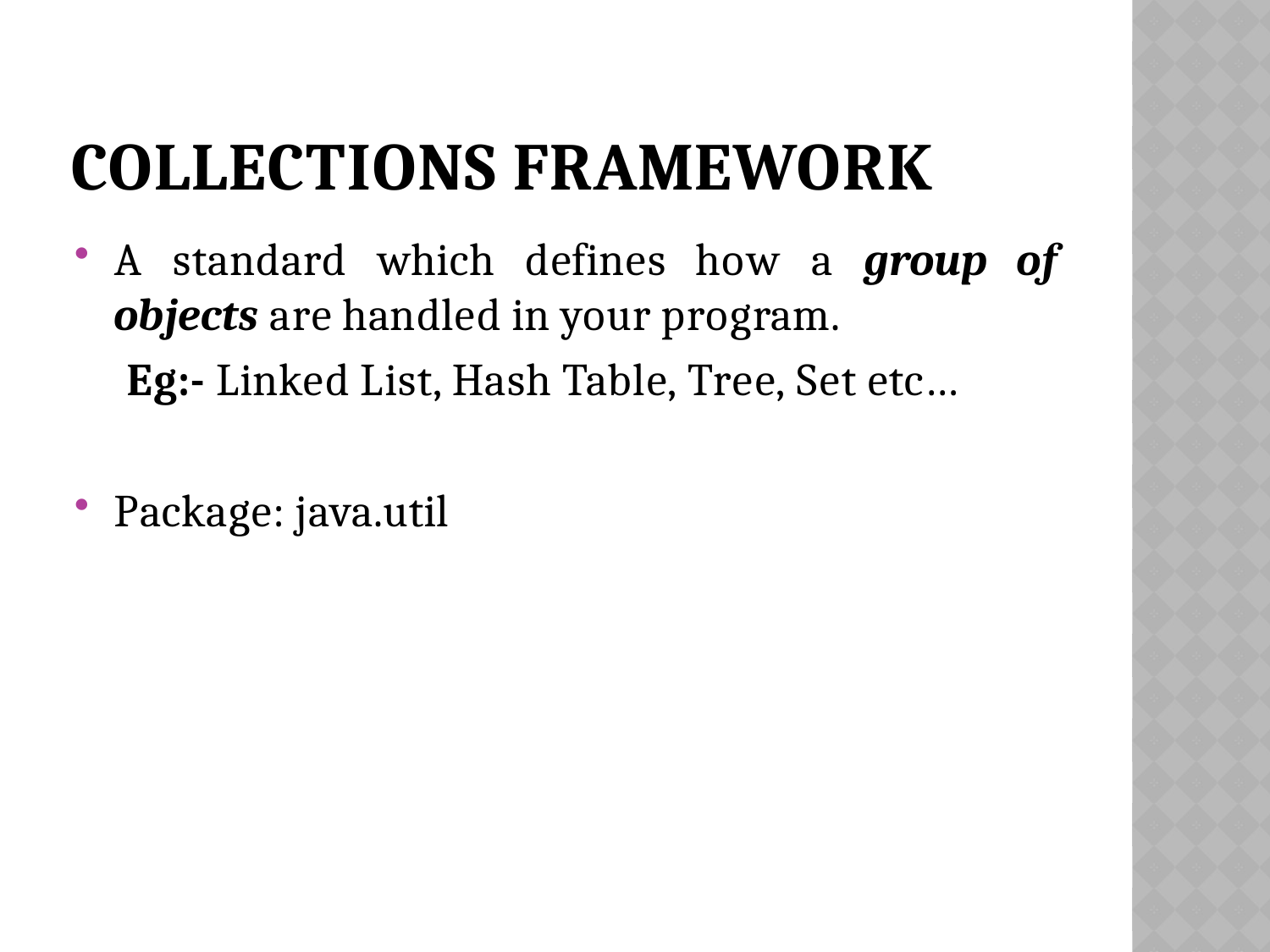

# Collections Framework
A standard which defines how a group of objects are handled in your program.
     Eg:- Linked List, Hash Table, Tree, Set etc…

Package: java.util